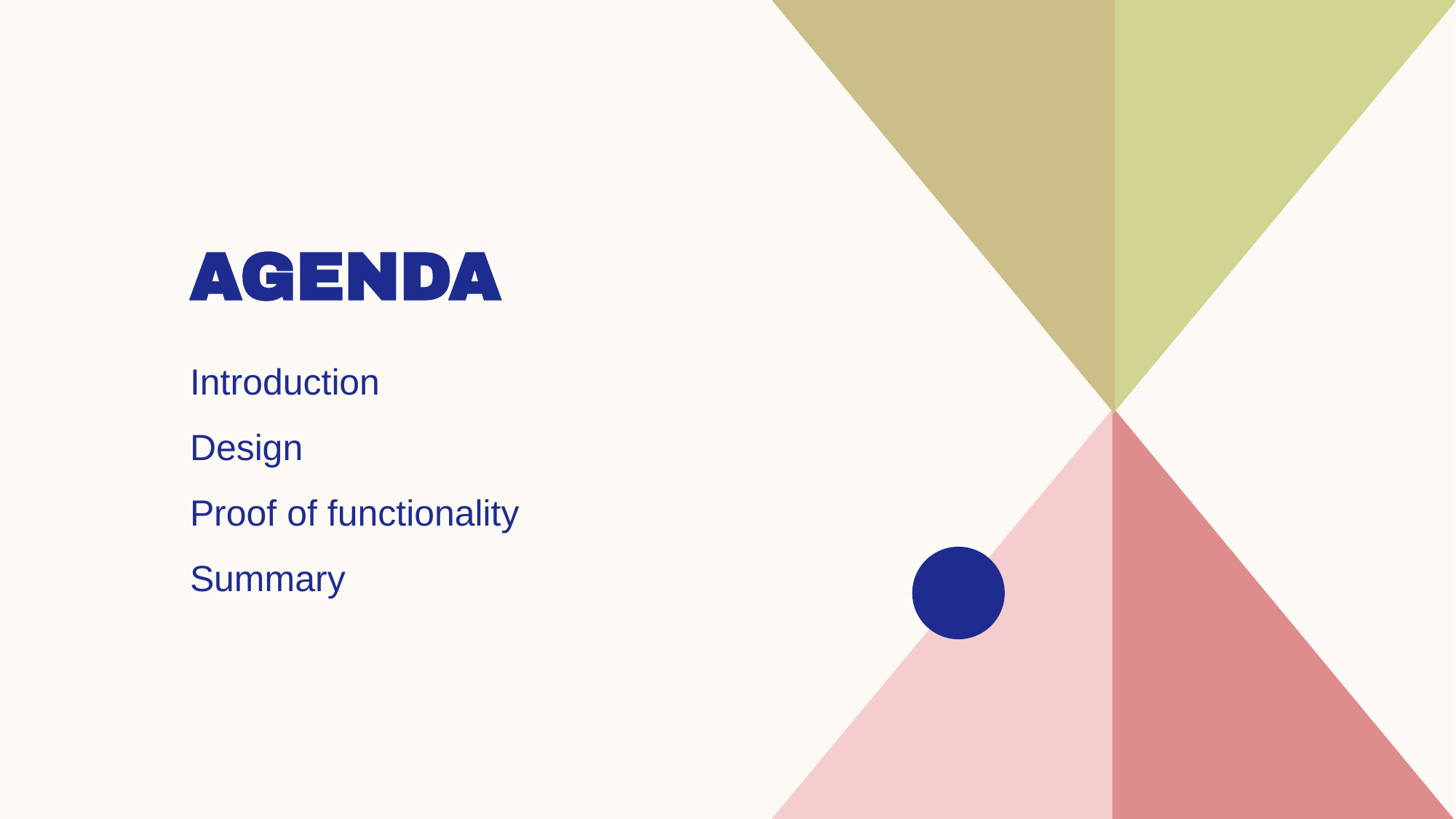

# AGENDA
Introduction​
Design
Proof of functionality
​Summary​